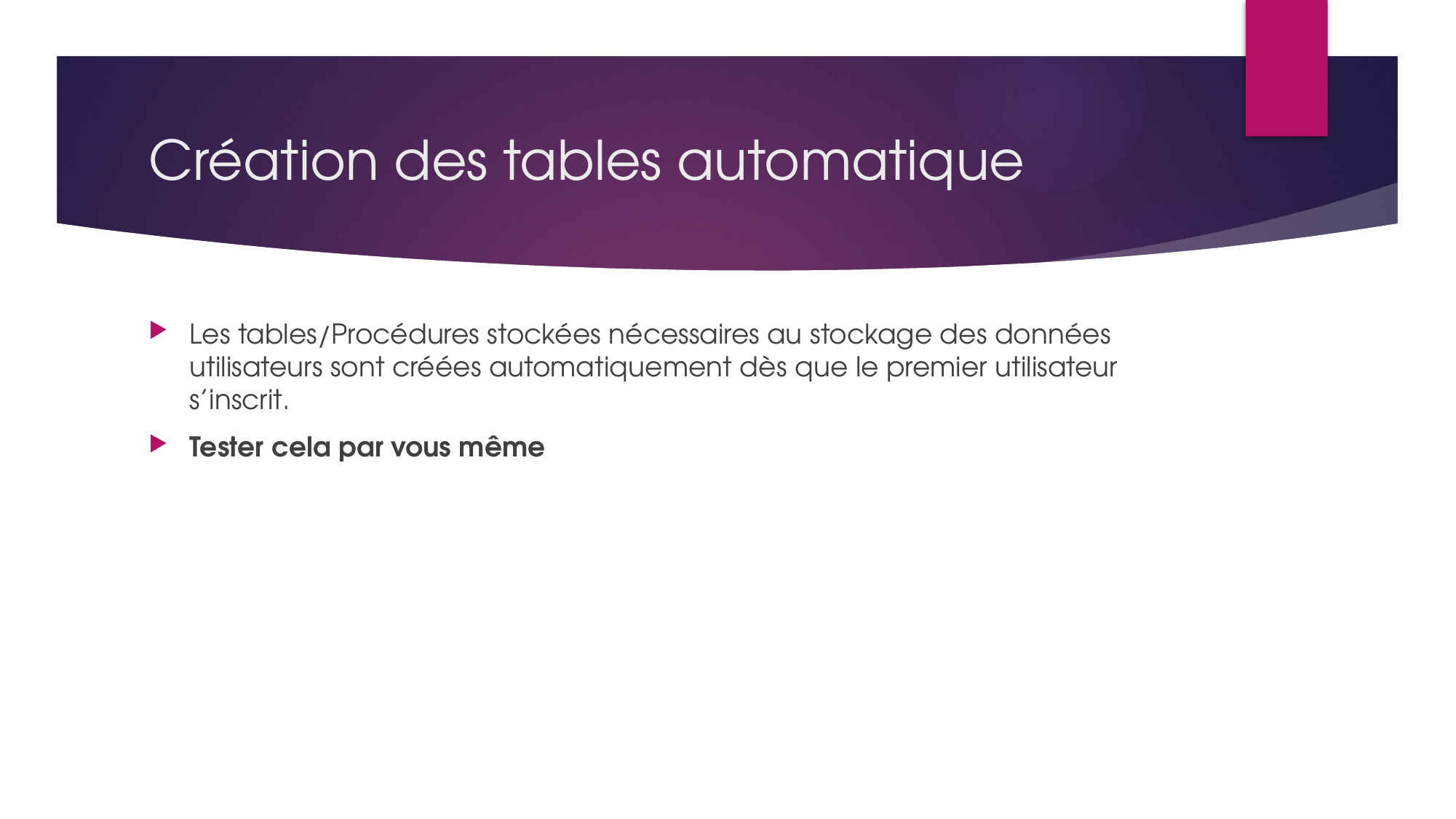

# Création des tables automatique
Les tables/Procédures stockées nécessaires au stockage des données utilisateurs sont créées automatiquement dès que le premier utilisateur s’inscrit.
Tester cela par vous même